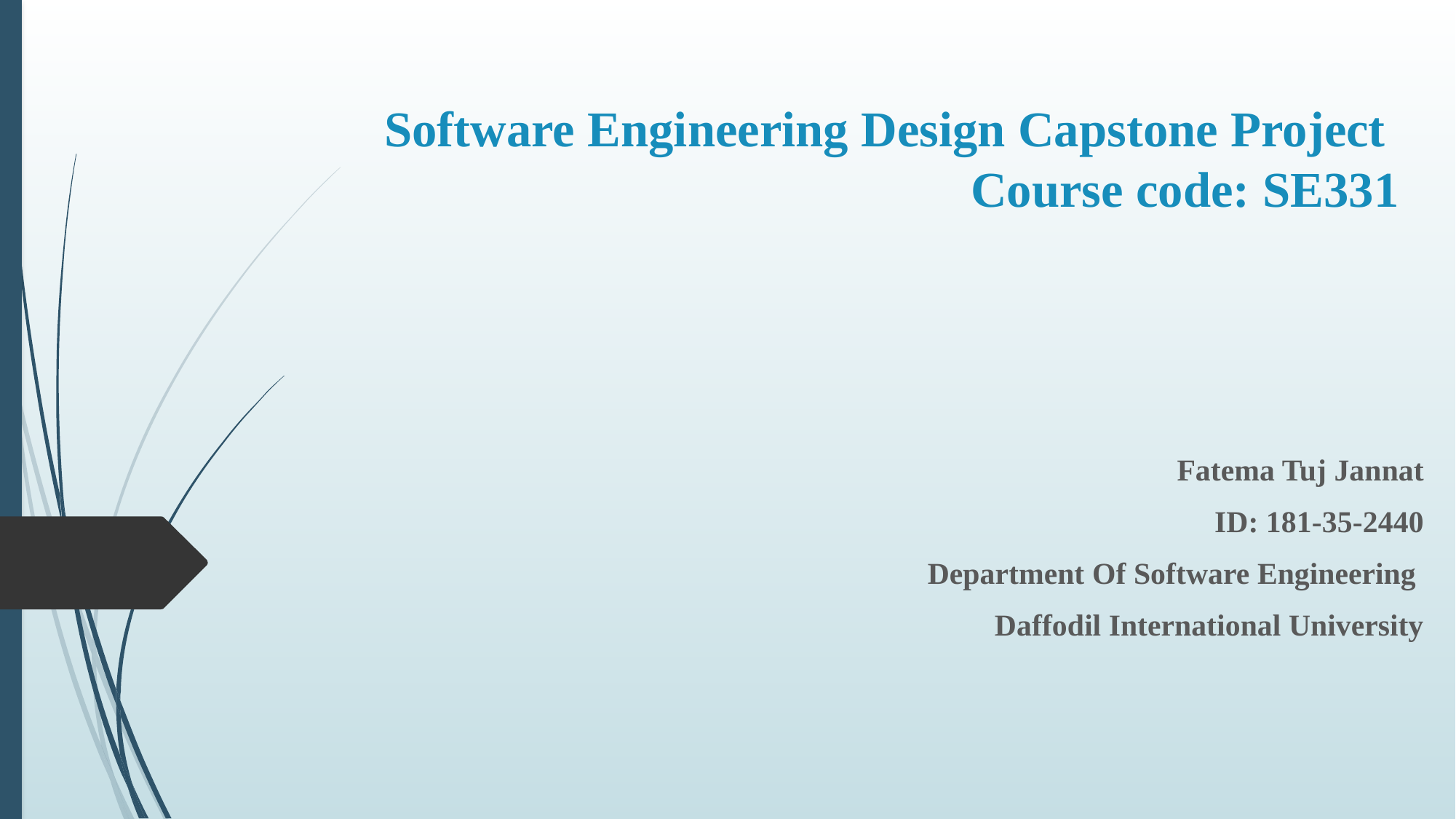

# Software Engineering Design Capstone Project  Course code: SE331
Fatema Tuj Jannat
ID: 181-35-2440
Department Of Software Engineering
Daffodil International University